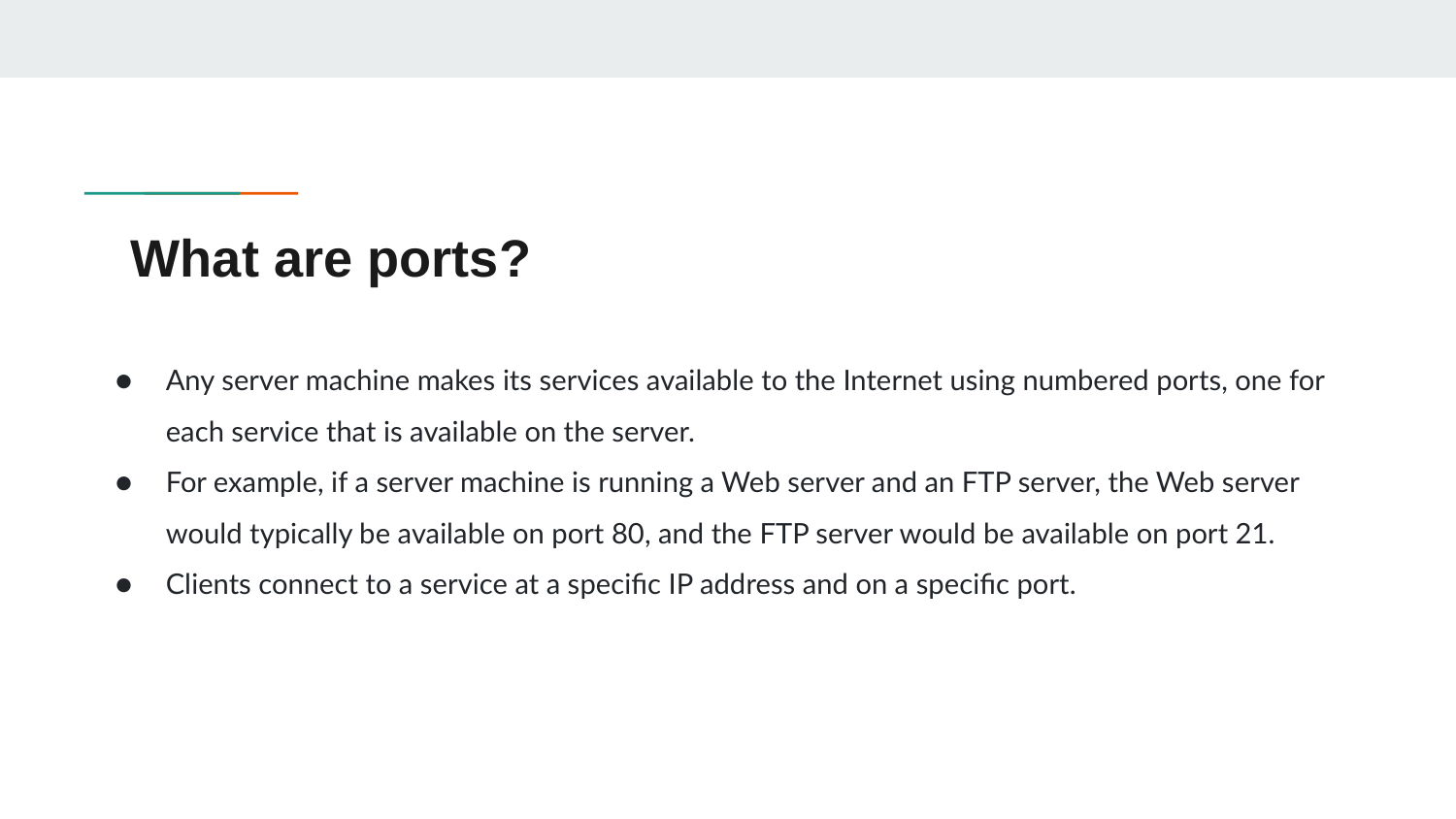

# What are ports?
Any server machine makes its services available to the Internet using numbered ports, one for each service that is available on the server.
For example, if a server machine is running a Web server and an FTP server, the Web server would typically be available on port 80, and the FTP server would be available on port 21.
Clients connect to a service at a specific IP address and on a specific port.